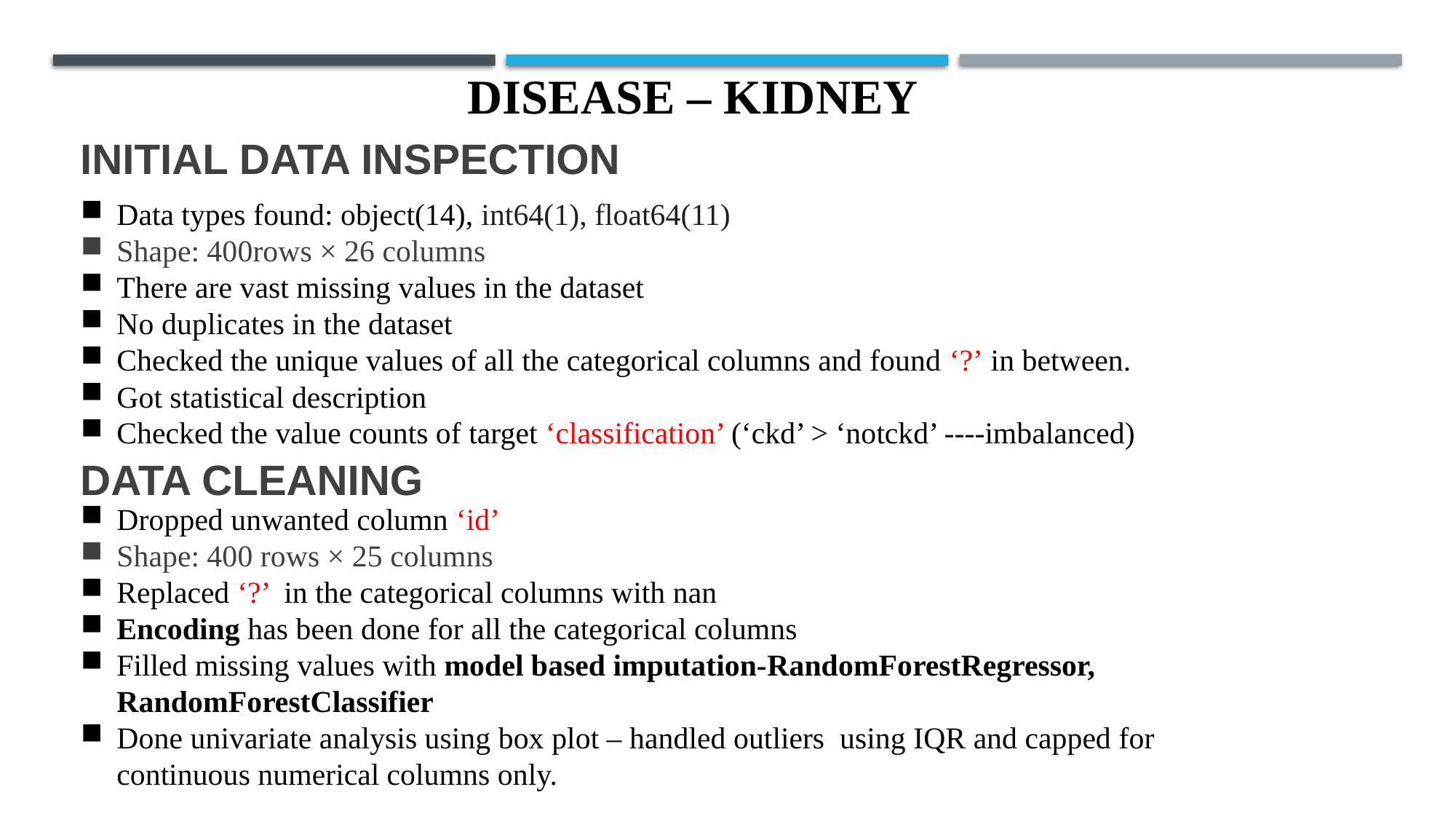

DISEASE – KIDNEY

INITIAL DATA INSPECTION
Data types found: object(14), int64(1), float64(11)
Shape: 400rows × 26 columns
There are vast missing values in the dataset
No duplicates in the dataset
Checked the unique values of all the categorical columns and found ‘?’ in between.
Got statistical description
Checked the value counts of target ‘classification’ (‘ckd’ > ‘notckd’ ----imbalanced)

DATA CLEANING
Dropped unwanted column ‘id’
Shape: 400 rows × 25 columns
Replaced ‘?’  in the categorical columns with nan
Encoding has been done for all the categorical columns
Filled missing values with model based imputation-RandomForestRegressor, RandomForestClassifier
Done univariate analysis using box plot – handled outliers  using IQR and capped for continuous numerical columns only.